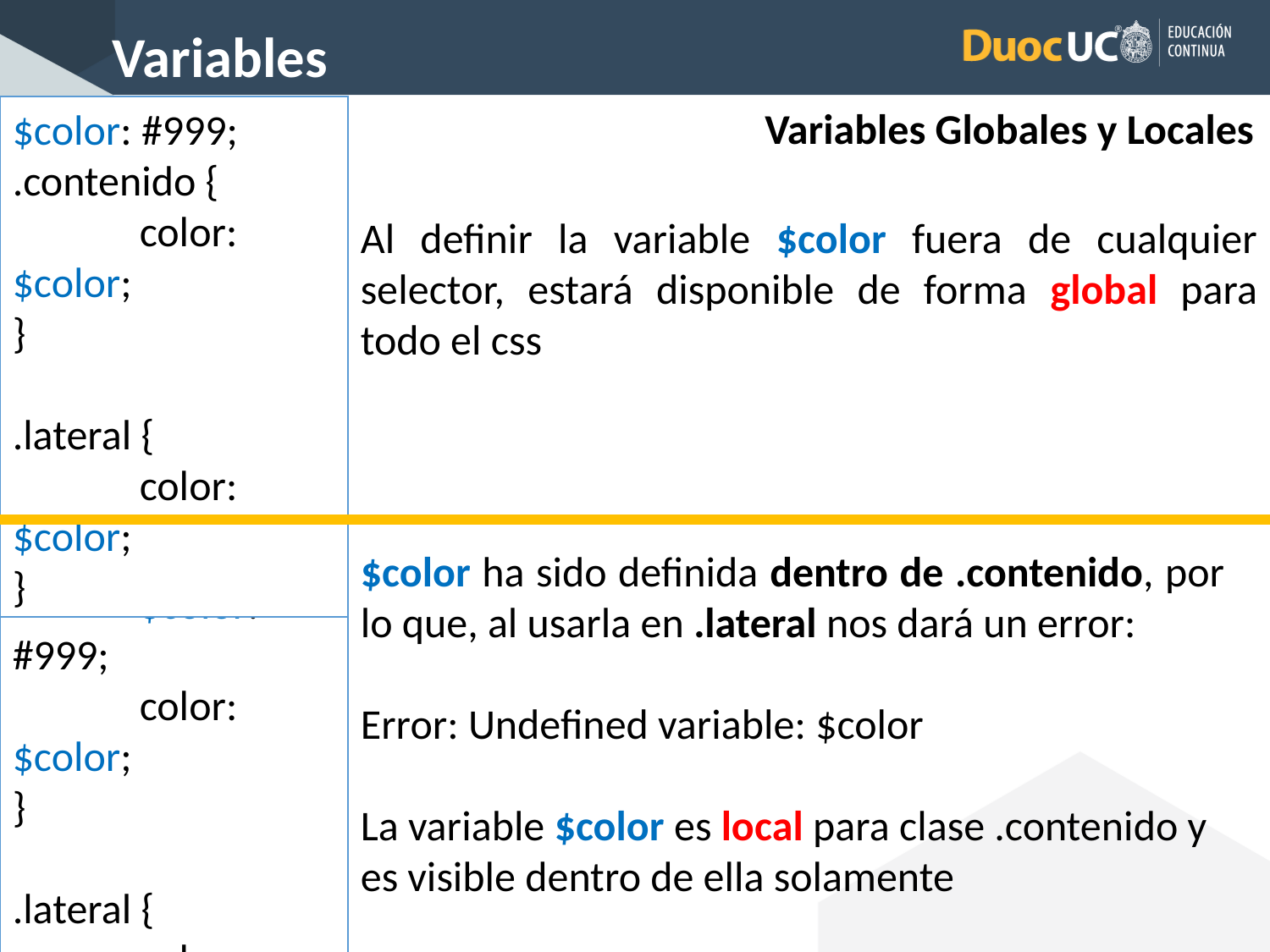

Variables
Variables Globales y Locales
$color: #999;
.contenido {
	color: $color;
}

.lateral {
	color: $color;
}
Al definir la variable $color fuera de cualquier selector, estará disponible de forma global para todo el css
.contenido {
	$color: #999;
	color: $color;
}

.lateral {
	color: $color;
}
$color ha sido definida dentro de .contenido, por lo que, al usarla en .lateral nos dará un error:

Error: Undefined variable: $color

La variable $color es local para clase .contenido y es visible dentro de ella solamente